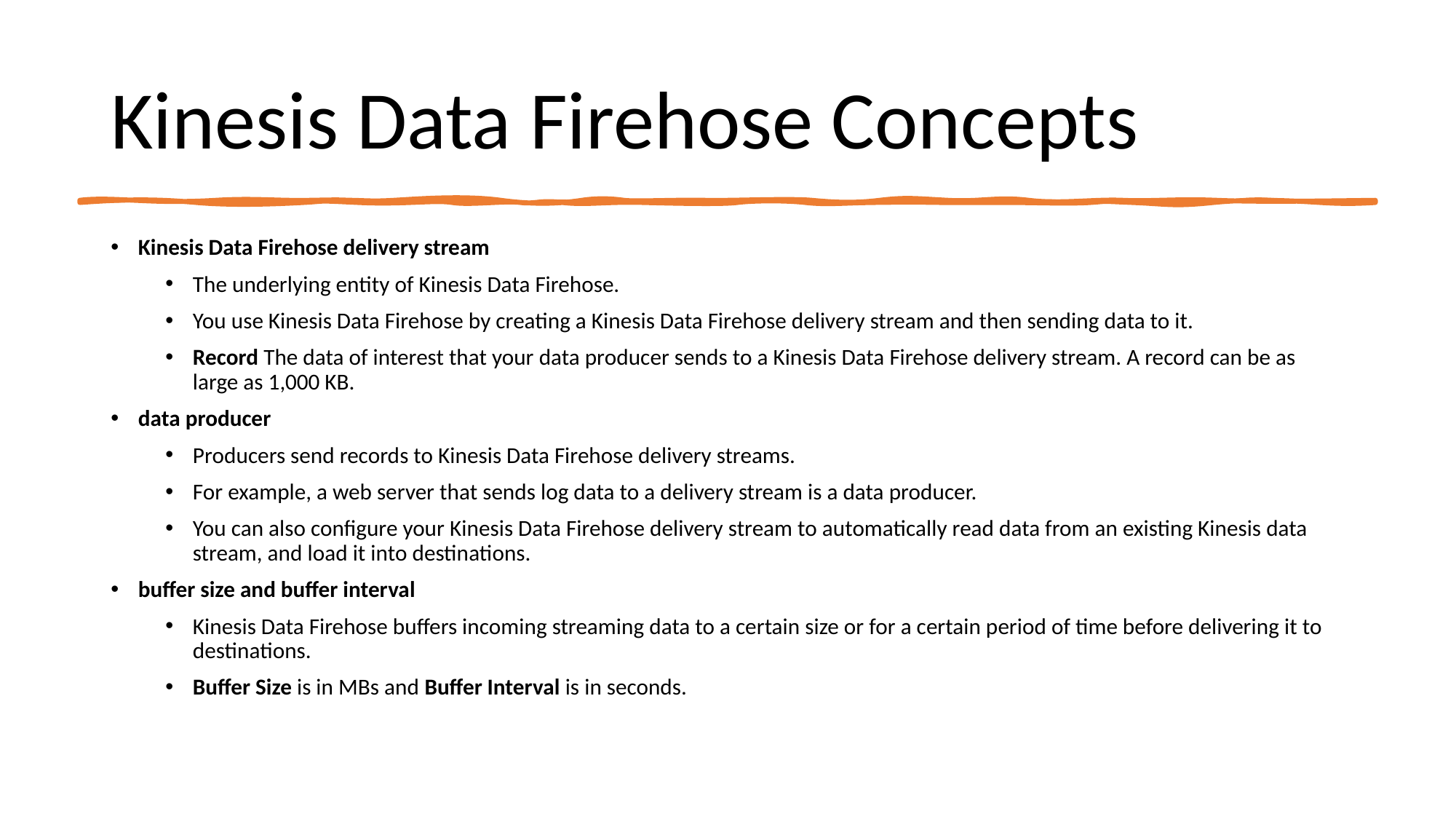

# Kinesis Data Firehose Concepts

Kinesis Data Firehose delivery stream
The underlying entity of Kinesis Data Firehose.
You use Kinesis Data Firehose by creating a Kinesis Data Firehose delivery stream and then sending data to it.
Record The data of interest that your data producer sends to a Kinesis Data Firehose delivery stream. A record can be as large as 1,000 KB.
data producer
Producers send records to Kinesis Data Firehose delivery streams.
For example, a web server that sends log data to a delivery stream is a data producer.
You can also configure your Kinesis Data Firehose delivery stream to automatically read data from an existing Kinesis data stream, and load it into destinations.
buffer size and buffer interval
Kinesis Data Firehose buffers incoming streaming data to a certain size or for a certain period of time before delivering it to destinations.
Buffer Size is in MBs and Buffer Interval is in seconds.